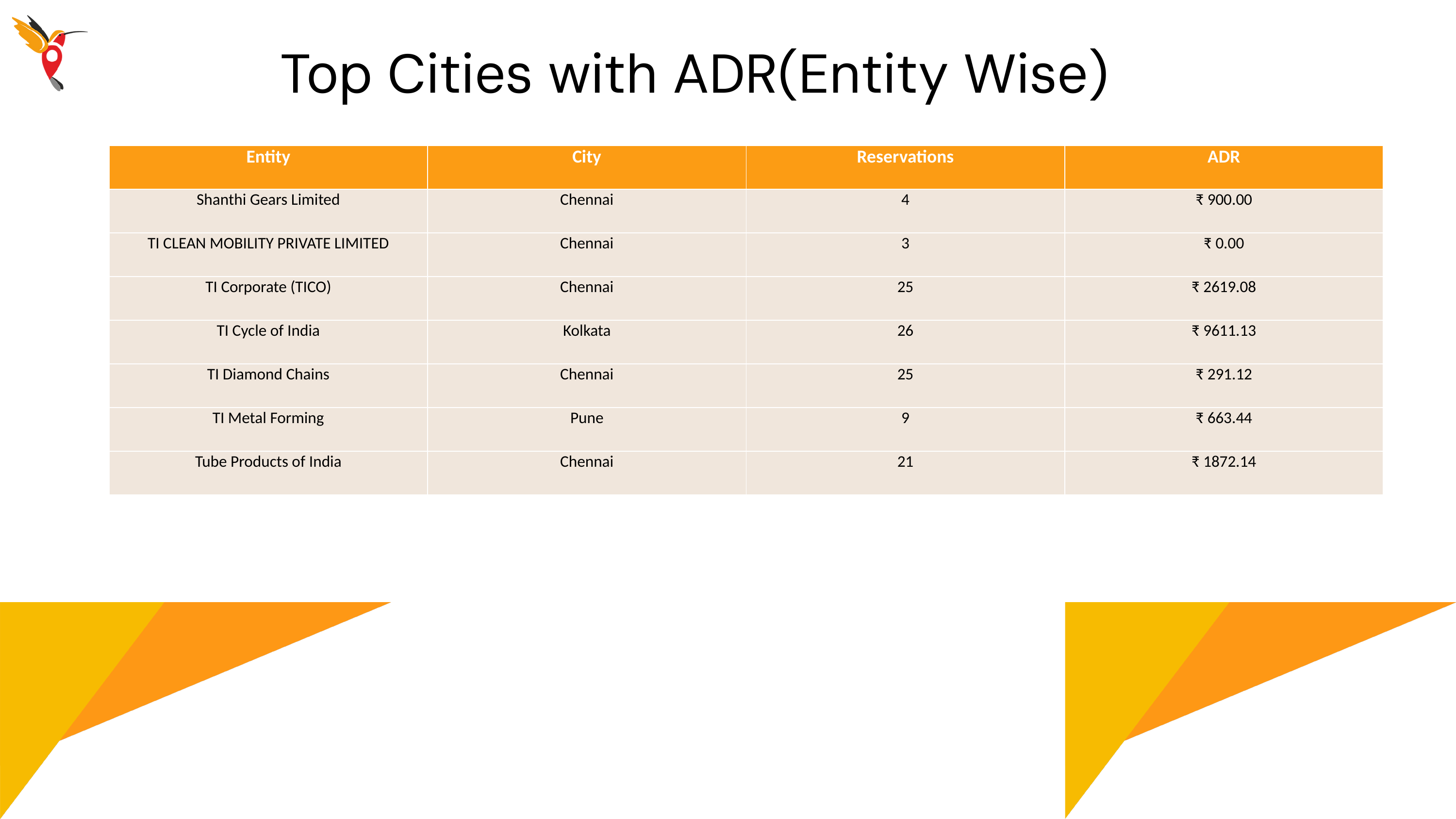

Top Cities with ADR(Entity Wise)

| Entity | City | Reservations | ADR |
| --- | --- | --- | --- |
| Shanthi Gears Limited | Chennai | 4 | ₹ 900.00 |
| TI CLEAN MOBILITY PRIVATE LIMITED | Chennai | 3 | ₹ 0.00 |
| TI Corporate (TICO) | Chennai | 25 | ₹ 2619.08 |
| TI Cycle of India | Kolkata | 26 | ₹ 9611.13 |
| TI Diamond Chains | Chennai | 25 | ₹ 291.12 |
| TI Metal Forming | Pune | 9 | ₹ 663.44 |
| Tube Products of India | Chennai | 21 | ₹ 1872.14 |